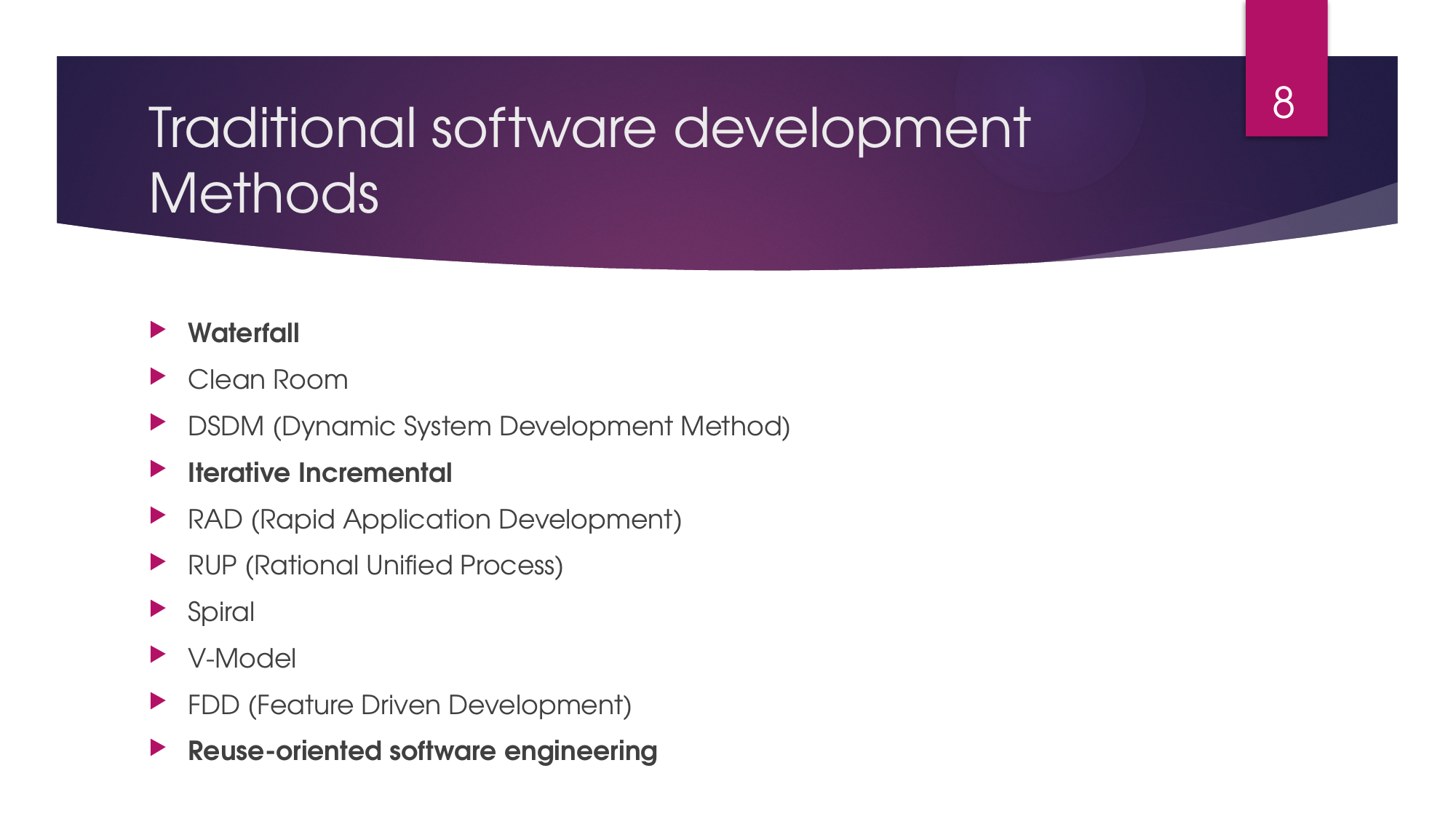

8
# Traditional software development Methods
Waterfall
Clean Room
DSDM (Dynamic System Development Method)
Iterative Incremental
RAD (Rapid Application Development)
RUP (Rational Unified Process)
Spiral
V-Model
FDD (Feature Driven Development)
Reuse-oriented software engineering